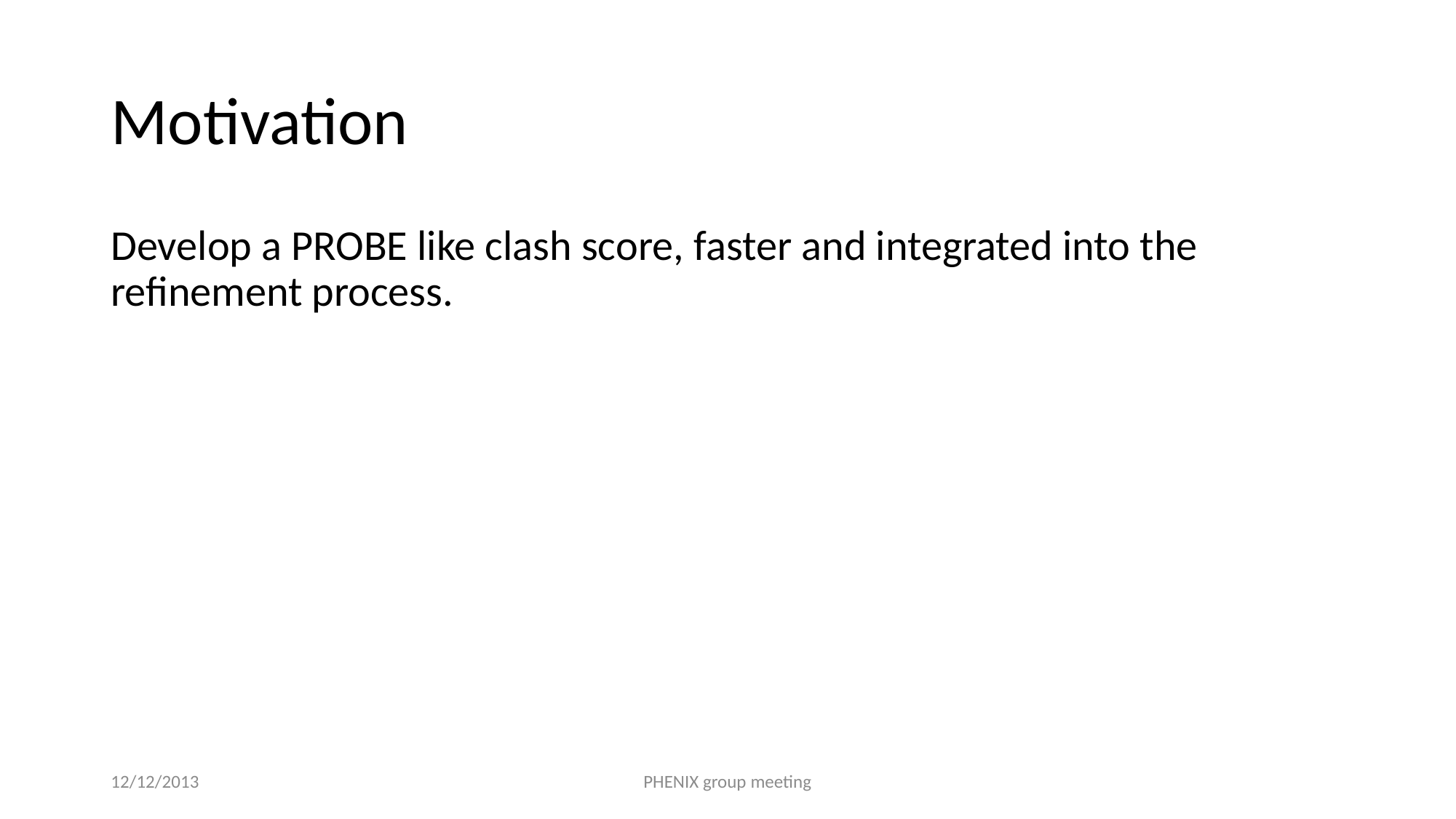

# Motivation
Develop a PROBE like clash score, faster and integrated into the refinement process.

12/12/2013
PHENIX group meeting